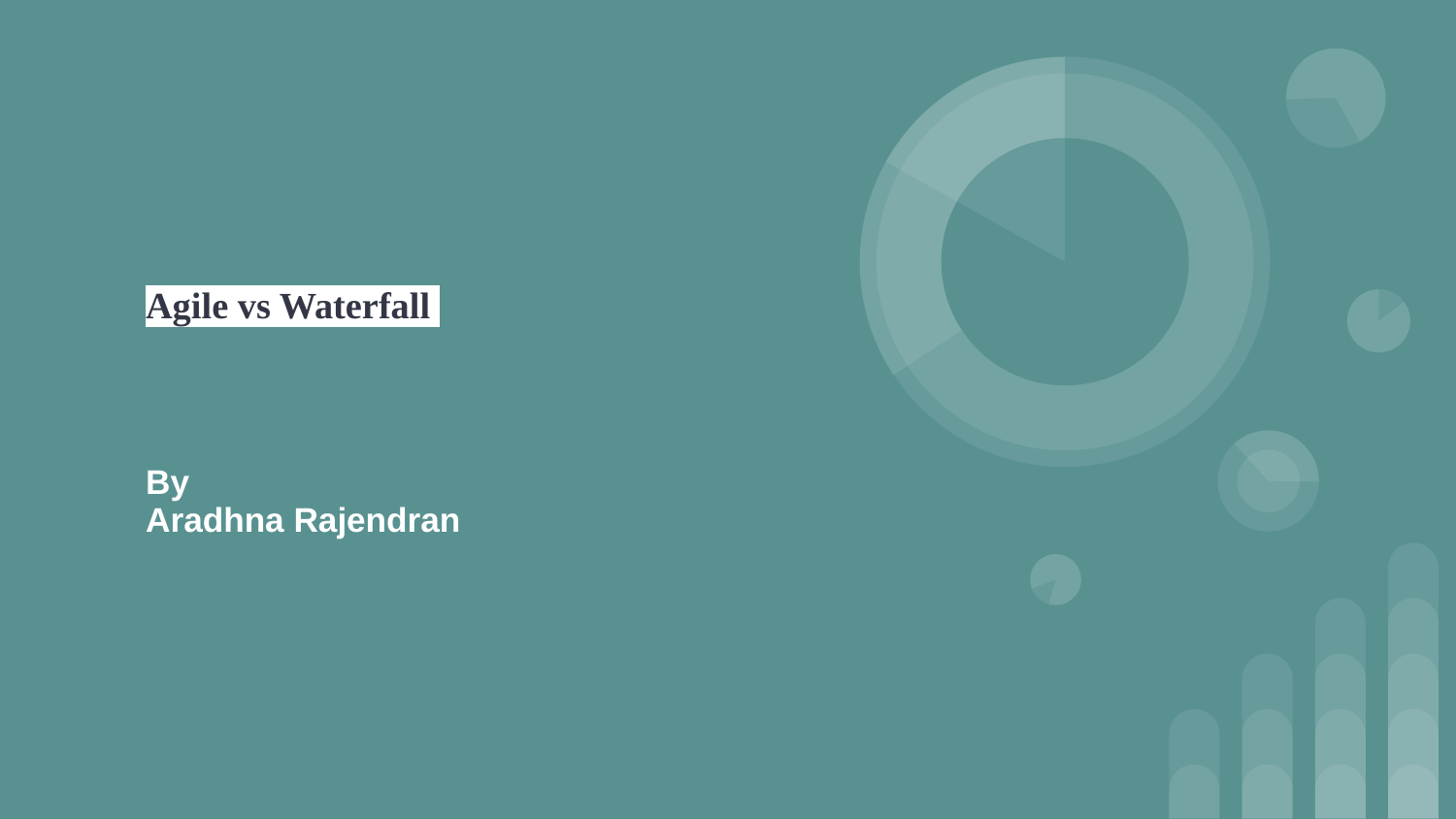

# Agile vs Waterfall

By
Aradhna Rajendran